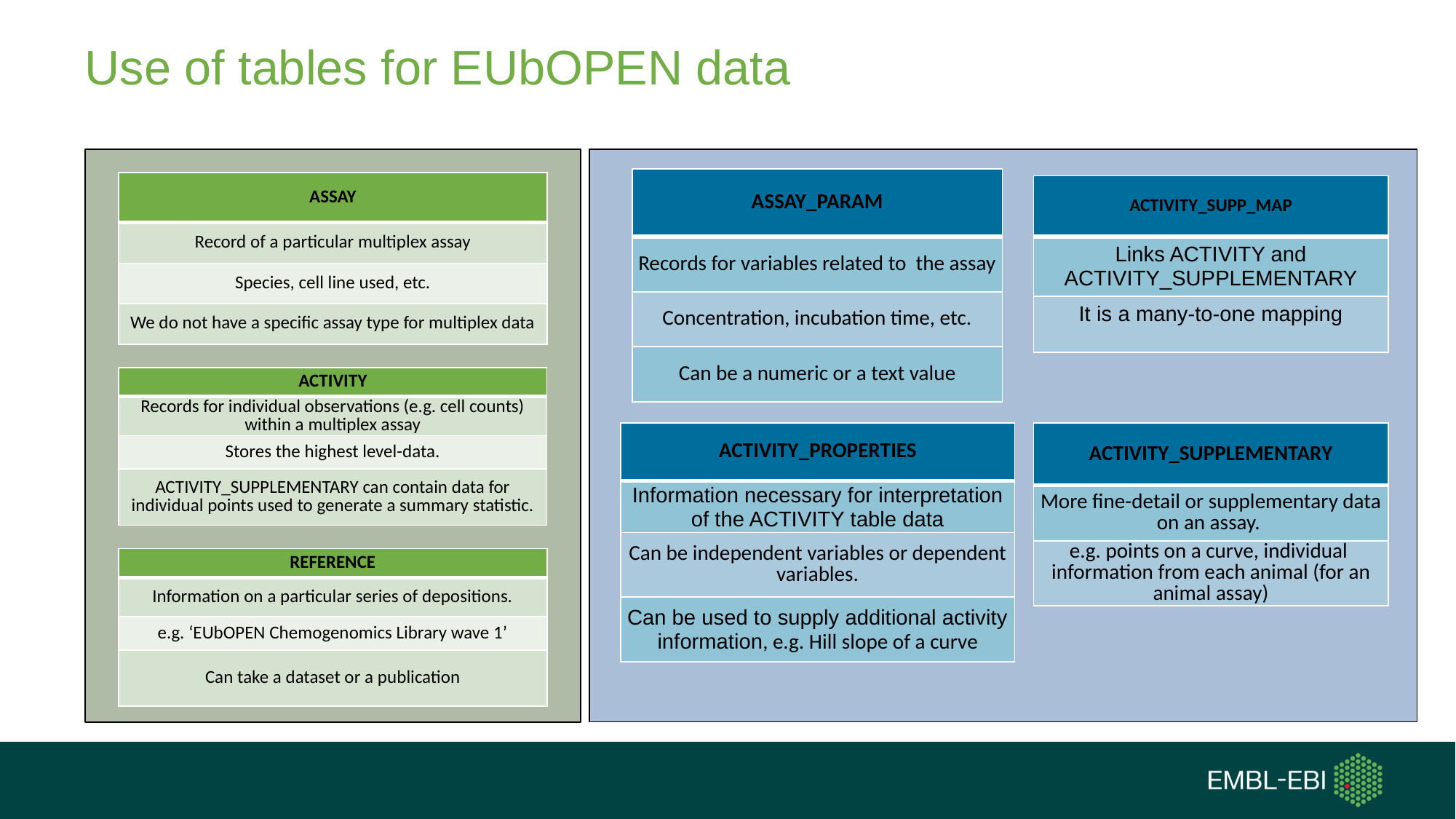

# Use of tables for EUbOPEN data

| ASSAY\_PARAM |
| --- |
| Records for variables related to the assay |
| Concentration, incubation time, etc. |
| Can be a numeric or a text value |
| ASSAY |
| --- |
| Record of a particular multiplex assay |
| Species, cell line used, etc. |
| We do not have a specific assay type for multiplex data |
| ACTIVITY\_SUPP\_MAP |
| --- |
| Links ACTIVITY and ACTIVITY\_SUPPLEMENTARY |
| It is a many-to-one mapping |
| ACTIVITY |
| --- |
| Records for individual observations (e.g. cell counts) within a multiplex assay |
| Stores the highest level-data. |
| ACTIVITY\_SUPPLEMENTARY can contain data for individual points used to generate a summary statistic. |
| ACTIVITY\_SUPPLEMENTARY |
| --- |
| More fine-detail or supplementary data on an assay. |
| e.g. points on a curve, individual information from each animal (for an animal assay) |
| ACTIVITY\_PROPERTIES |
| --- |
| Information necessary for interpretation of the ACTIVITY table data |
| Can be independent variables or dependent variables. |
| Can be used to supply additional activity information, e.g. Hill slope of a curve |
| REFERENCE |
| --- |
| Information on a particular series of depositions. |
| e.g. ‘EUbOPEN Chemogenomics Library wave 1’ |
| Can take a dataset or a publication |